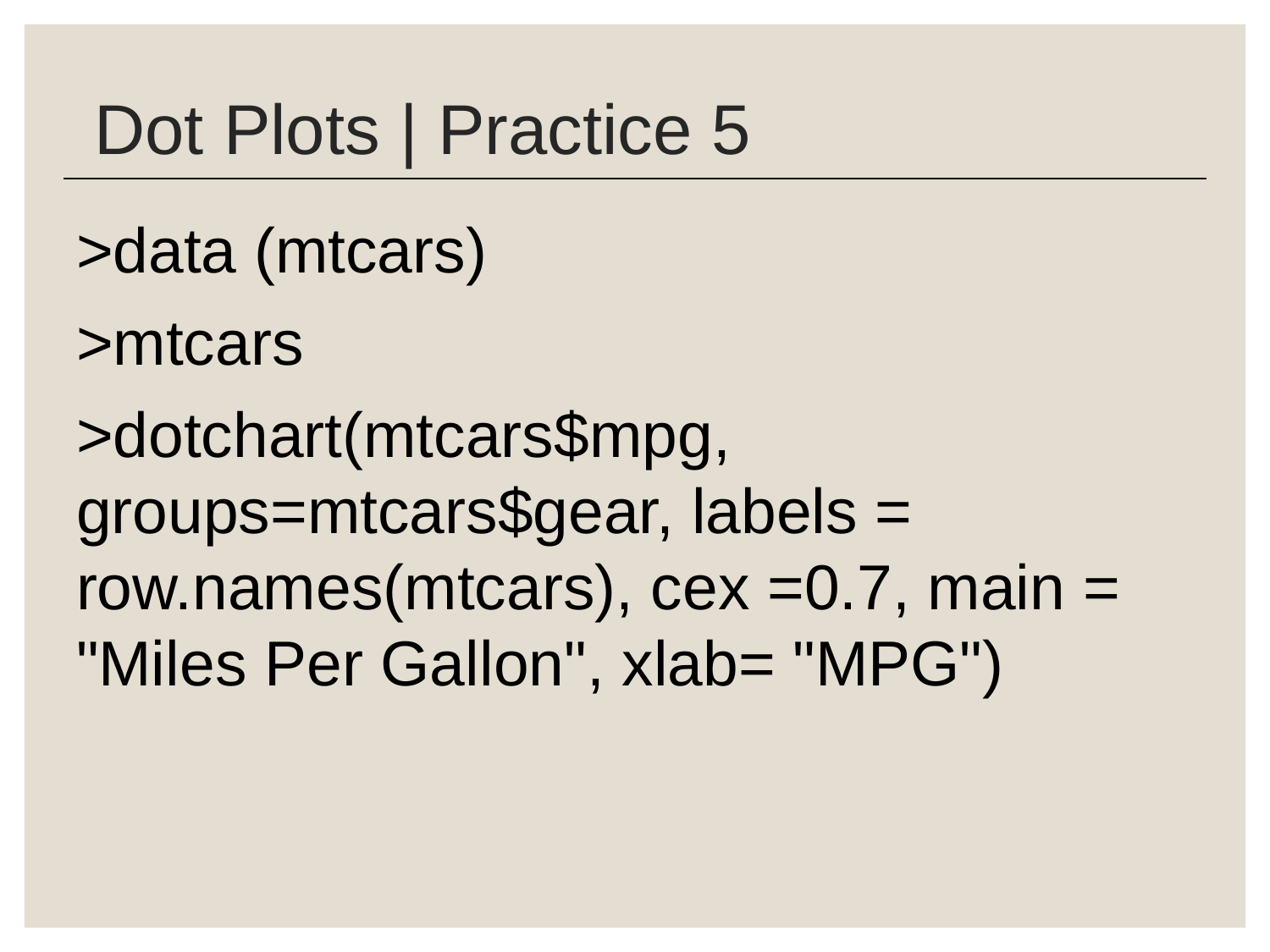

# Dot Plots | Practice 5
>data (mtcars)
>mtcars
>dotchart(mtcars$mpg, groups=mtcars$gear, labels = row.names(mtcars), cex =0.7, main = "Miles Per Gallon", xlab= "MPG")